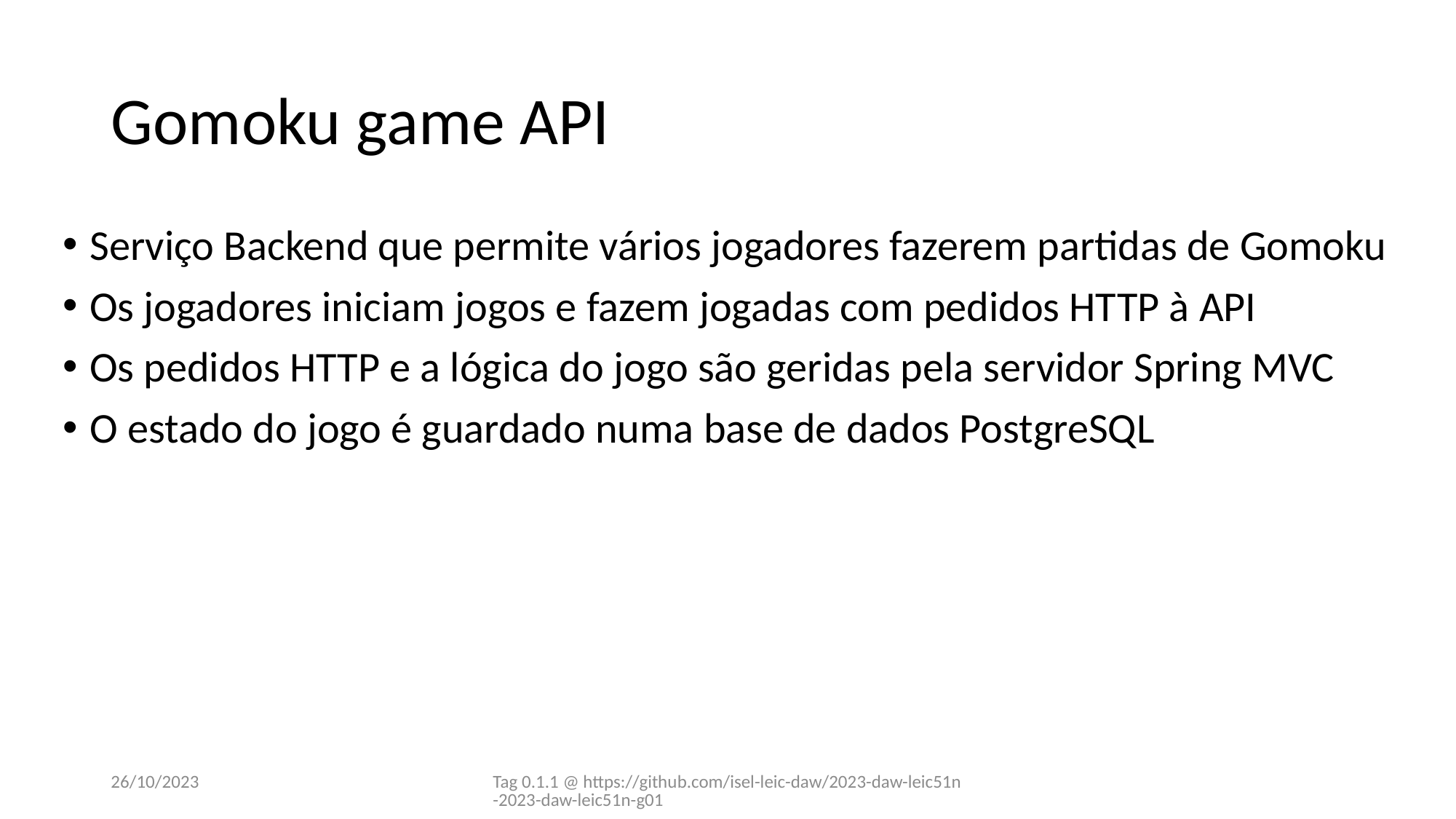

# Gomoku game API
Serviço Backend que permite vários jogadores fazerem partidas de Gomoku
Os jogadores iniciam jogos e fazem jogadas com pedidos HTTP à API
Os pedidos HTTP e a lógica do jogo são geridas pela servidor Spring MVC
O estado do jogo é guardado numa base de dados PostgreSQL
26/10/2023
Tag 0.1.1 @ https://github.com/isel-leic-daw/2023-daw-leic51n-2023-daw-leic51n-g01